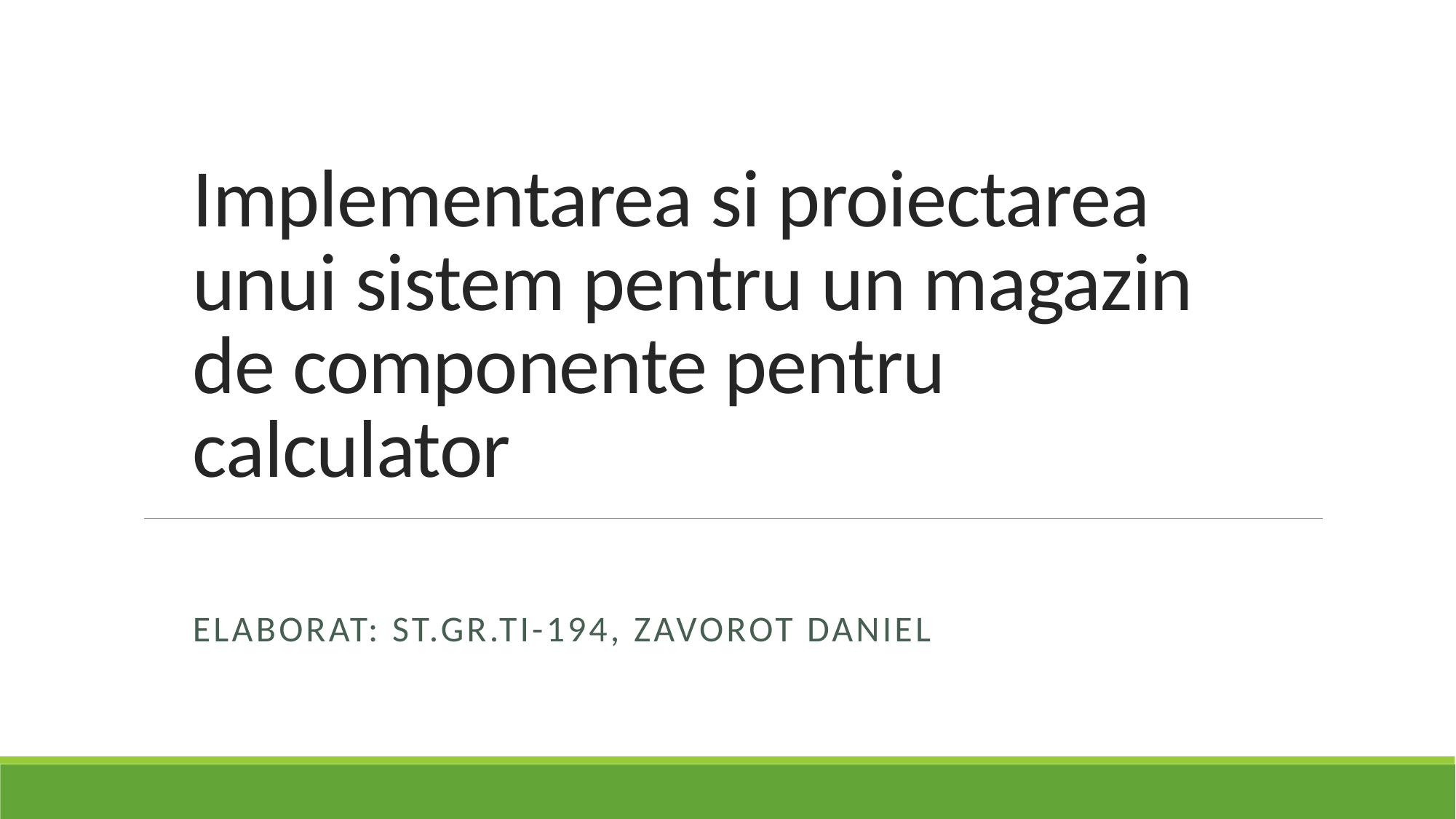

# Implementarea si proiectarea unui sistem pentru un magazin de componente pentru calculator
Elaborat: st.gr.TI-194, Zavorot Daniel